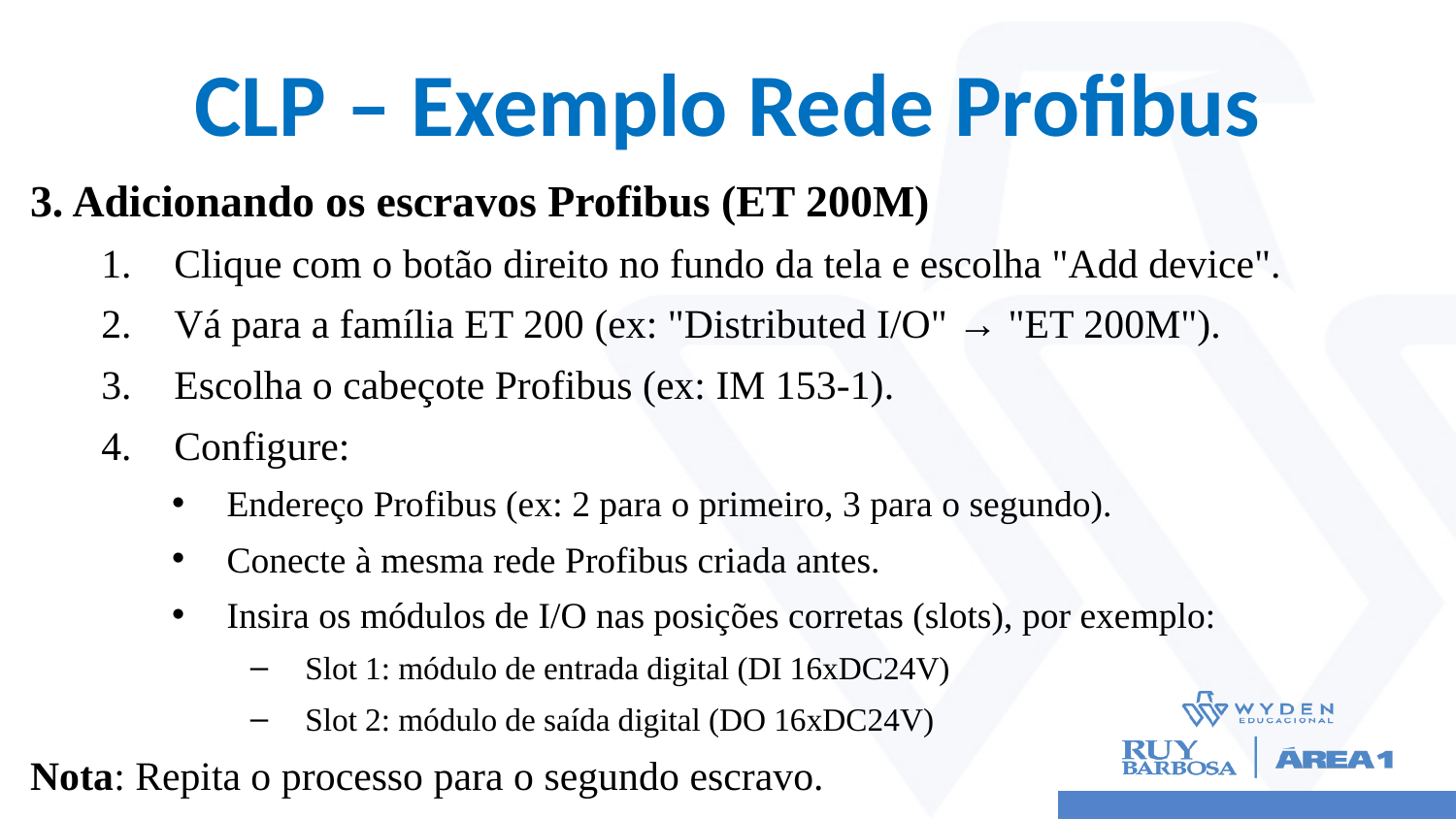

# CLP – Exemplo Rede Profibus
3. Adicionando os escravos Profibus (ET 200M)
Clique com o botão direito no fundo da tela e escolha "Add device".
Vá para a família ET 200 (ex: "Distributed I/O" → "ET 200M").
Escolha o cabeçote Profibus (ex: IM 153-1).
Configure:
Endereço Profibus (ex: 2 para o primeiro, 3 para o segundo).
Conecte à mesma rede Profibus criada antes.
Insira os módulos de I/O nas posições corretas (slots), por exemplo:
Slot 1: módulo de entrada digital (DI 16xDC24V)
Slot 2: módulo de saída digital (DO 16xDC24V)
Nota: Repita o processo para o segundo escravo.